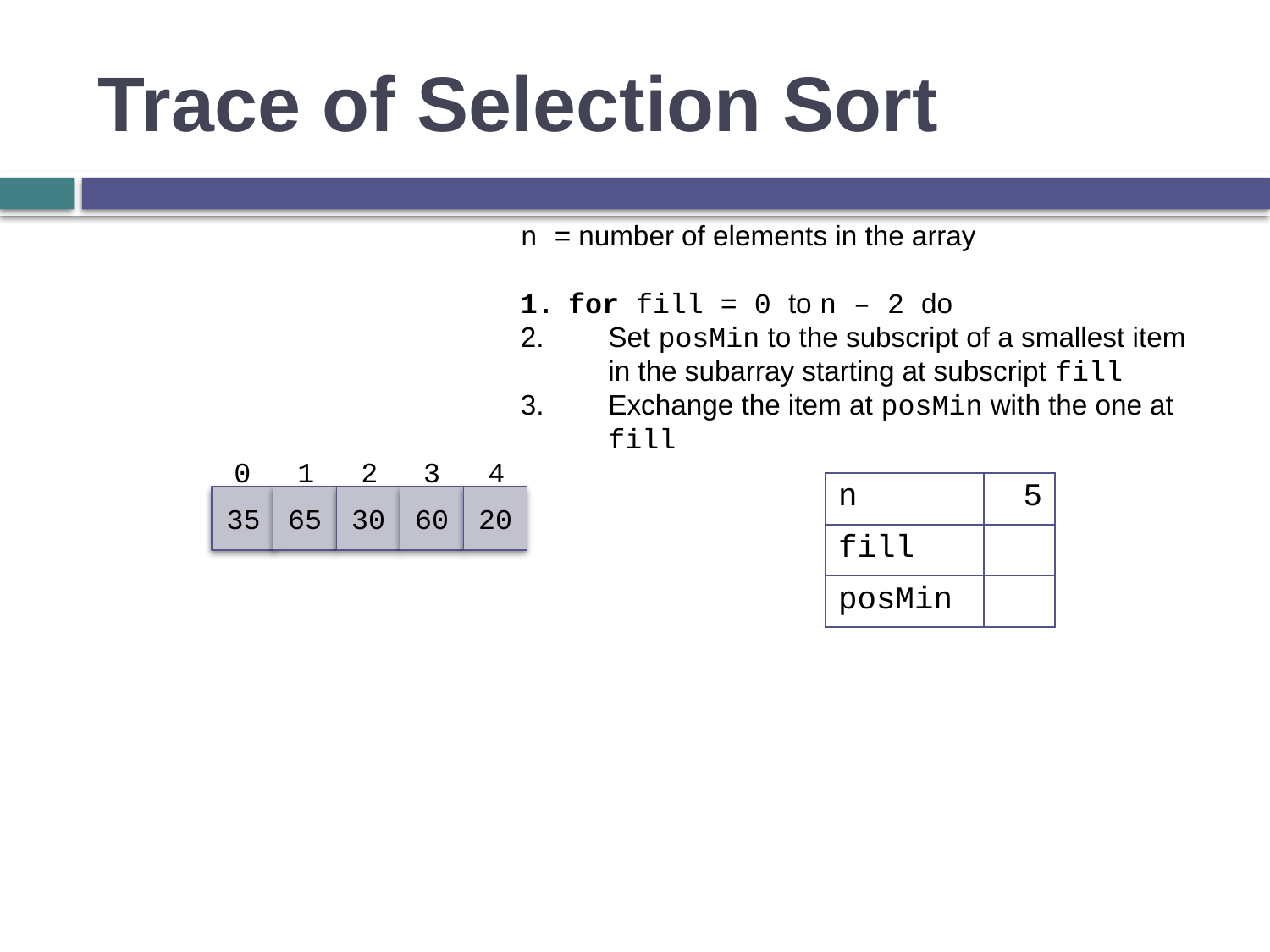

# Trace of Selection Sort
n = number of elements in the array

for fill = 0 to n – 2 do
Set posMin to the subscript of a smallest item in the subarray starting at subscript fill
Exchange the item at posMin with the one at fill
0
1
2
3
4
| n | 5 |
| --- | --- |
| fill |  |
| posMin |  |
35
65
30
60
20